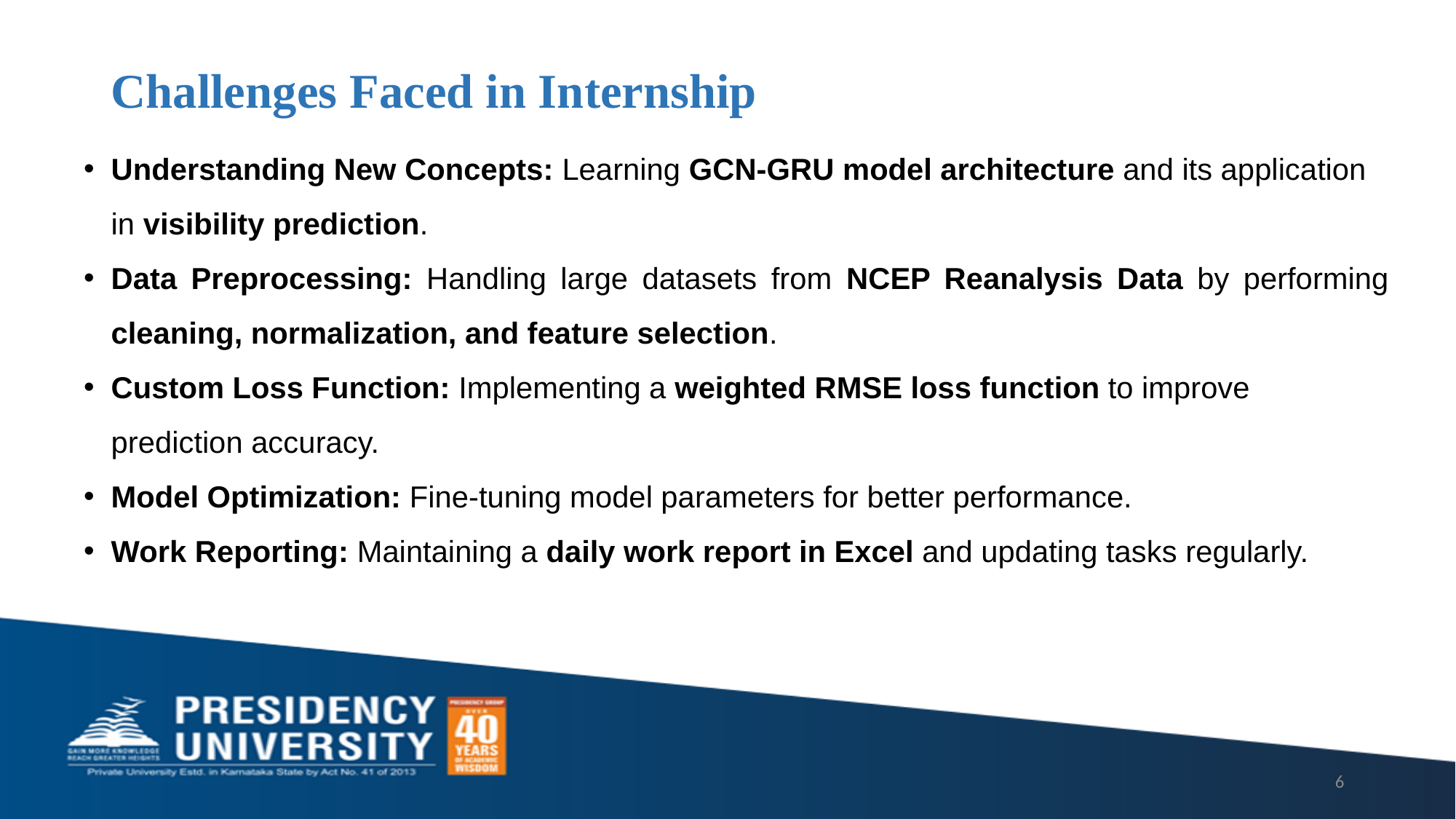

# Challenges Faced in Internship
Understanding New Concepts: Learning GCN-GRU model architecture and its application in visibility prediction.
Data Preprocessing: Handling large datasets from NCEP Reanalysis Data by performing cleaning, normalization, and feature selection.
Custom Loss Function: Implementing a weighted RMSE loss function to improve prediction accuracy.
Model Optimization: Fine-tuning model parameters for better performance.
Work Reporting: Maintaining a daily work report in Excel and updating tasks regularly.
6